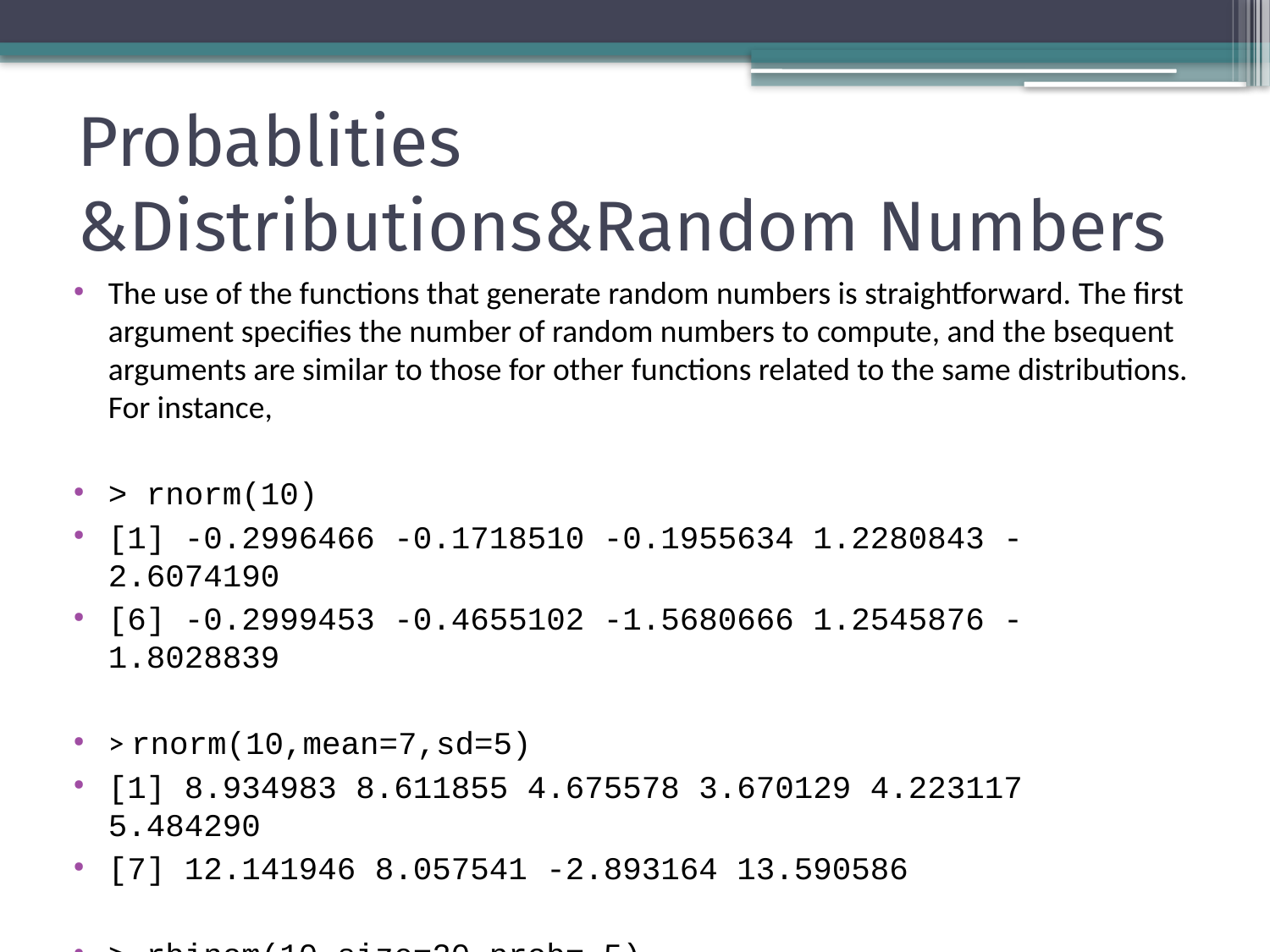

# Probablities &Distributions&Random Numbers
The use of the functions that generate random numbers is straightforward. The first argument specifies the number of random numbers to compute, and the bsequent arguments are similar to those for other functions related to the same distributions. For instance,

> rnorm(10)
[1] -0.2996466 -0.1718510 -0.1955634 1.2280843 -2.6074190
[6] -0.2999453 -0.4655102 -1.5680666 1.2545876 -1.8028839

> rnorm(10,mean=7,sd=5)
[1] 8.934983 8.611855 4.675578 3.670129 4.223117 5.484290
[7] 12.141946 8.057541 -2.893164 13.590586

> rbinom(10,size=20,prob=.5)
[1] 12 11 10 8 11 8 11 8 8 13